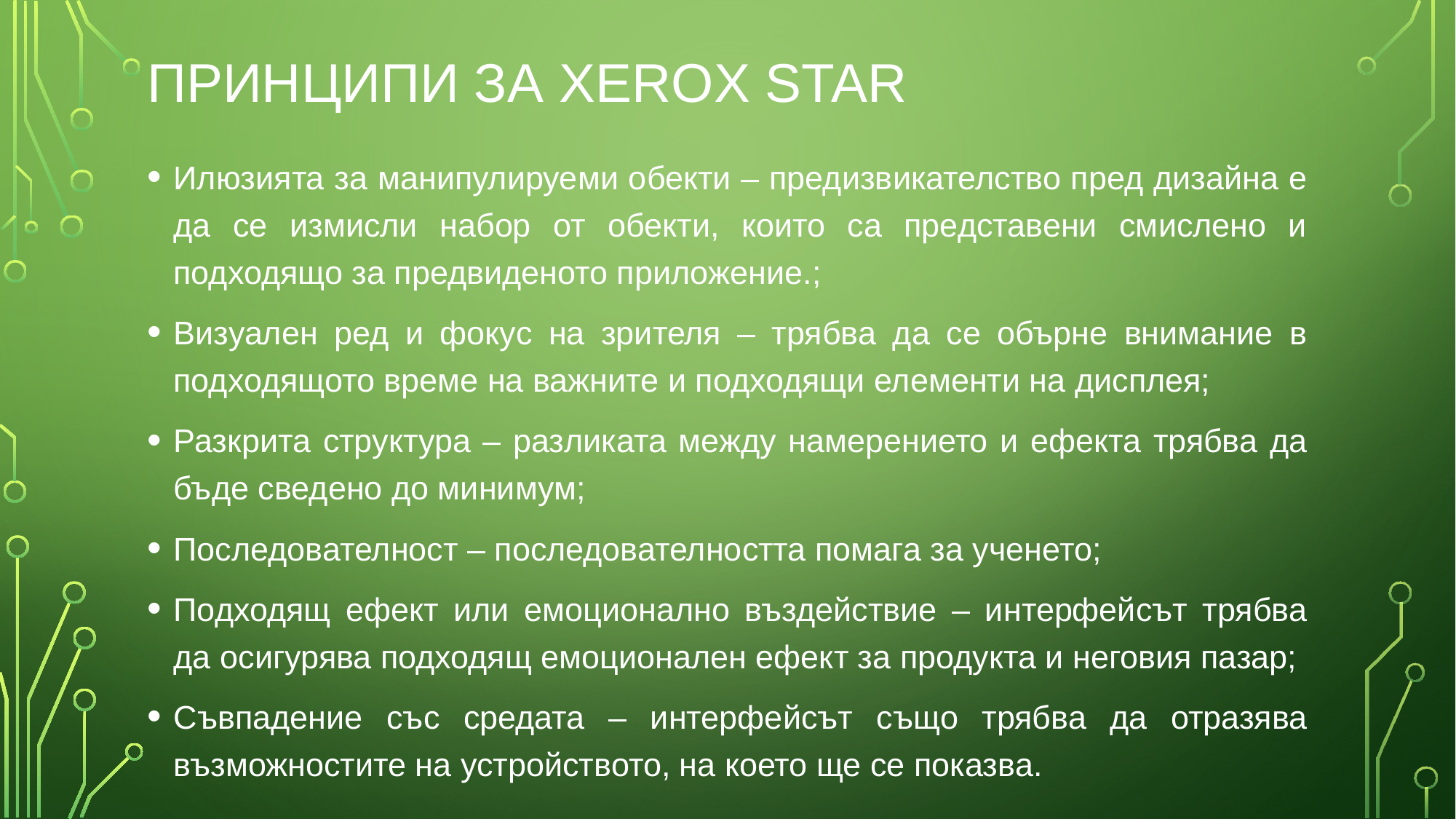

# Принципи за Xerox Star
Илюзията за манипулируеми обекти – предизвикателство пред дизайна е да се измисли набор от обекти, които са представени смислено и подходящо за предвиденото приложение.;
Визуален ред и фокус на зрителя – трябва да се обърне внимание в подходящото време на важните и подходящи елементи на дисплея;
Разкрита структура – разликата между намерението и ефекта трябва да бъде сведено до минимум;
Последователност – последователността помага за ученето;
Подходящ ефект или емоционално въздействие – интерфейсът трябва да осигурява подходящ емоционален ефект за продукта и неговия пазар;
Съвпадение със средата – интерфейсът също трябва да отразява възможностите на устройството, на което ще се показва.